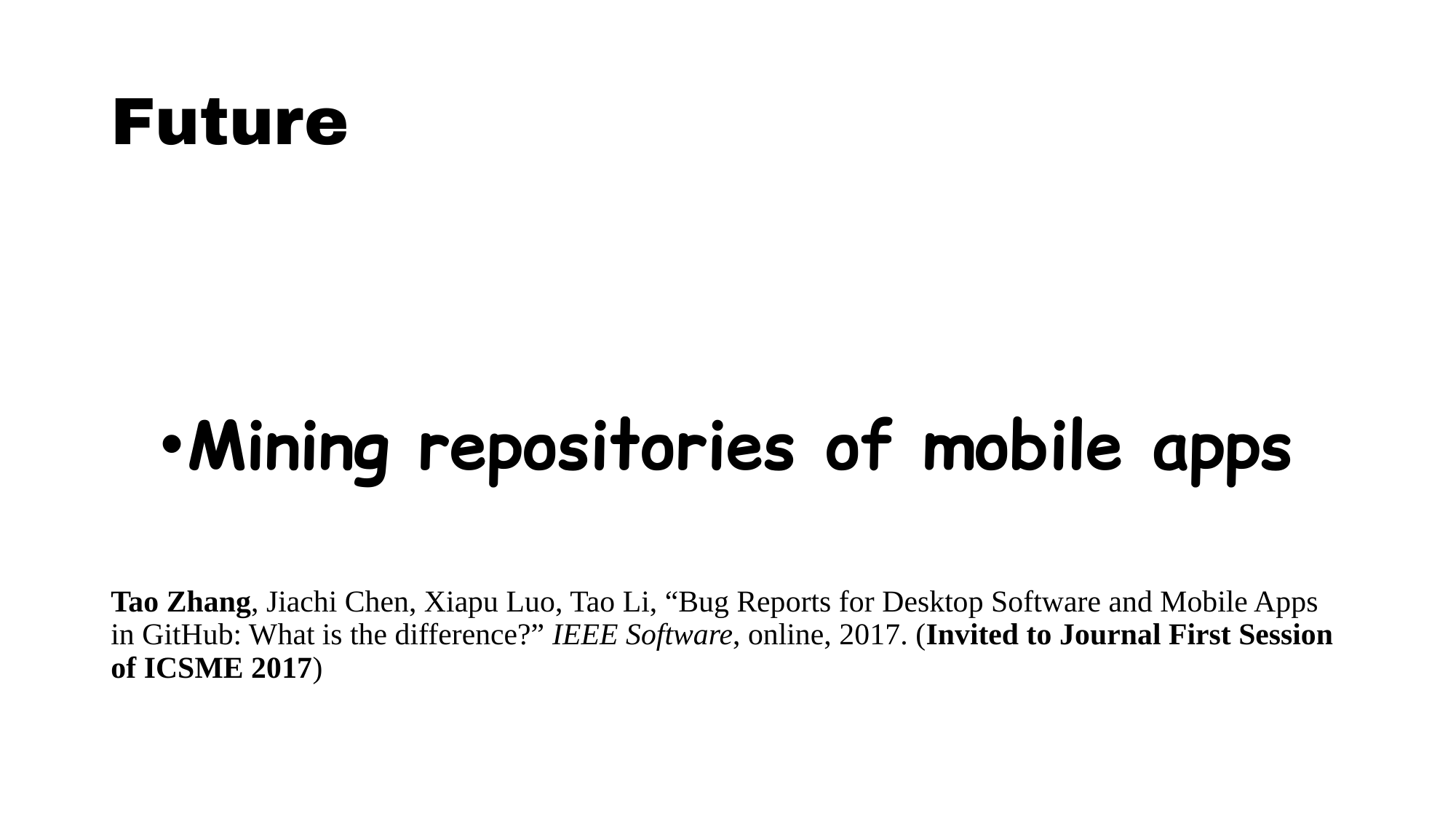

# Future

Mining repositories of mobile apps

Tao Zhang, Jiachi Chen, Xiapu Luo, Tao Li, “Bug Reports for Desktop Software and Mobile Apps in GitHub: What is the difference?” IEEE Software, online, 2017. (Invited to Journal First Session of ICSME 2017)